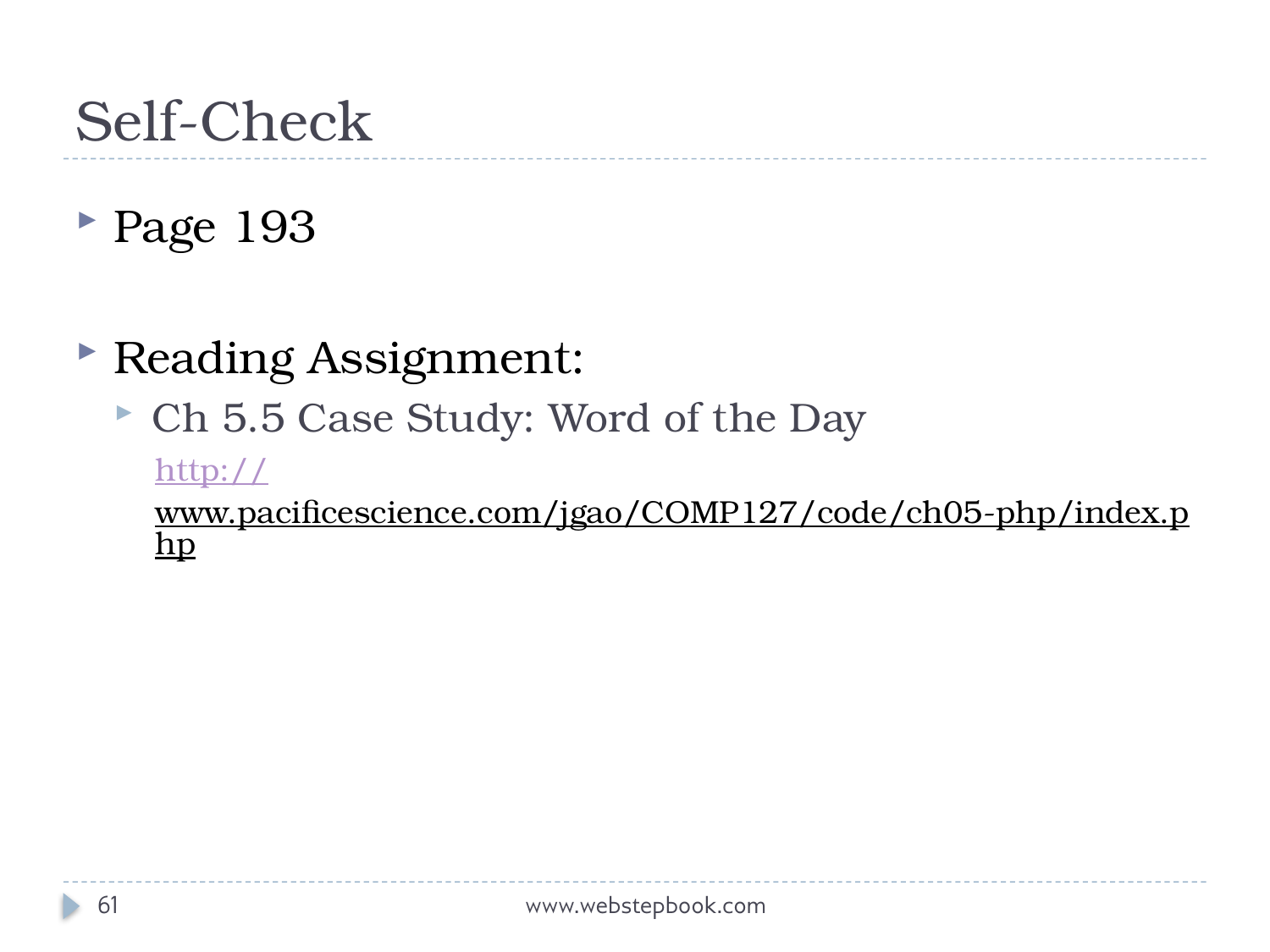

# Self-Check
Page 193

Reading Assignment:
Ch 5.5 Case Study: Word of the Day
http://www.pacificescience.com/jgao/COMP127/code/ch05-php/index.php
61
www.webstepbook.com